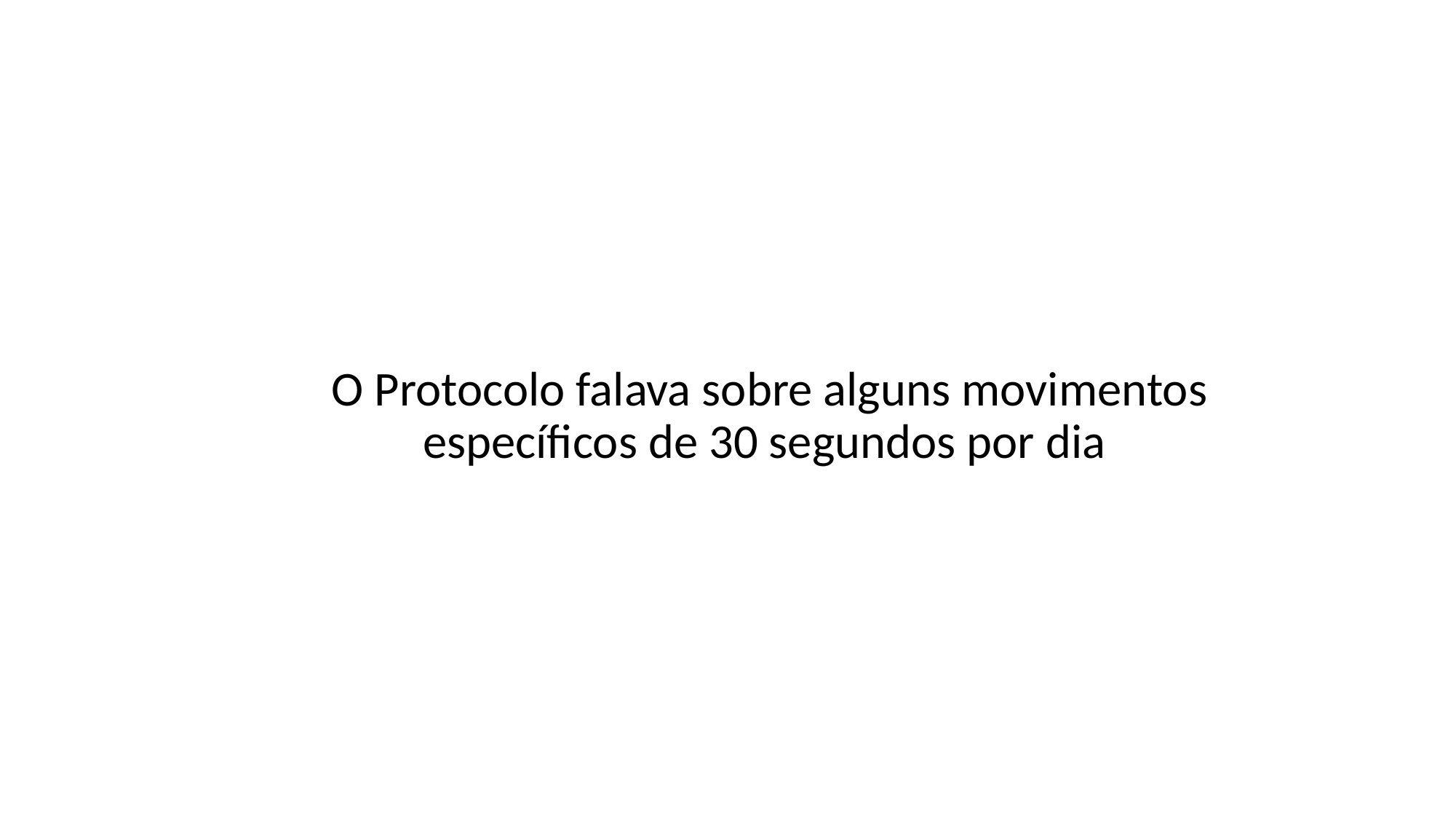

O Protocolo falava sobre alguns movimentos específicos de 30 segundos por dia